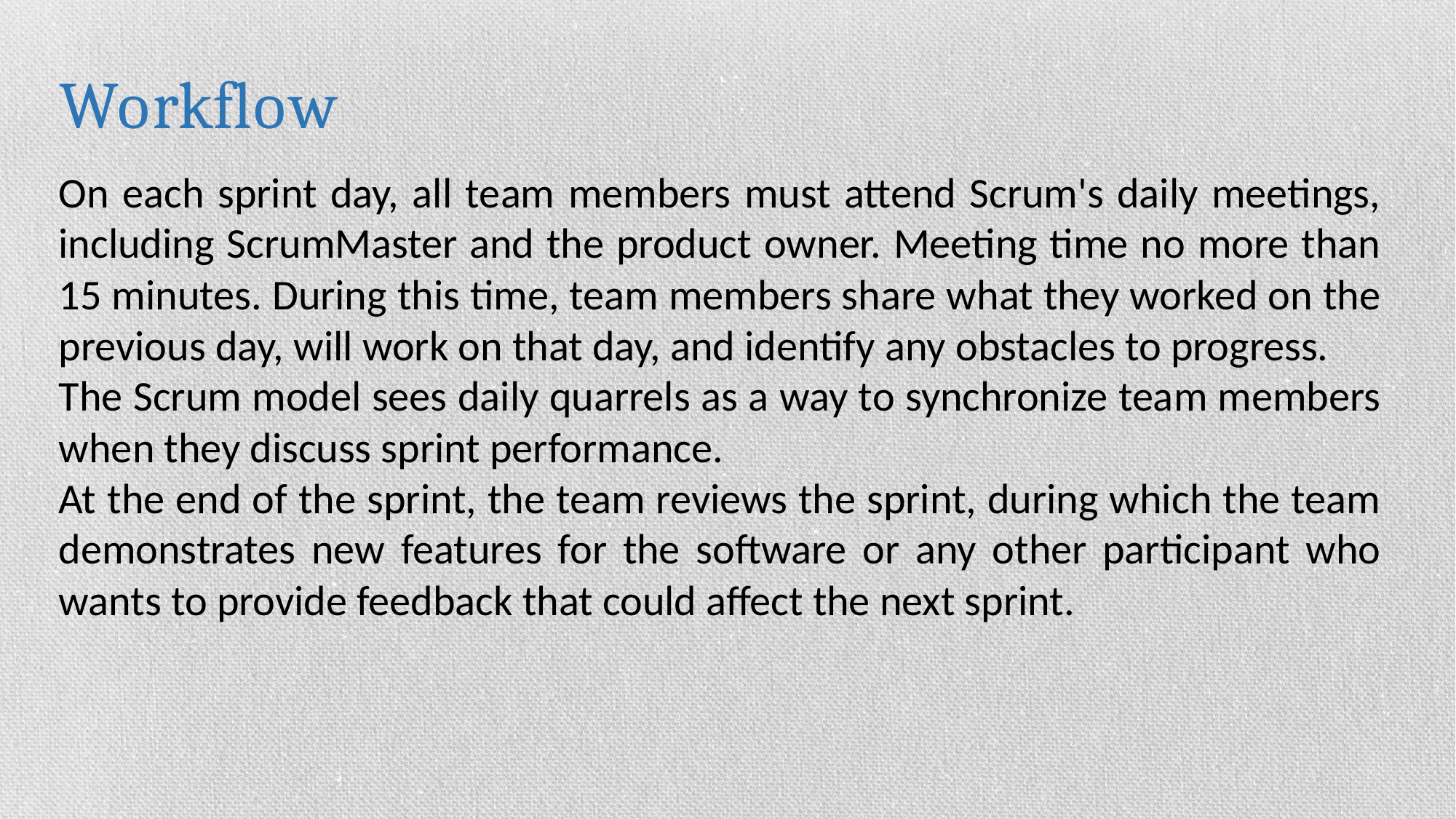

Workflow
On each sprint day, all team members must attend Scrum's daily meetings, including ScrumMaster and the product owner. Meeting time no more than 15 minutes. During this time, team members share what they worked on the previous day, will work on that day, and identify any obstacles to progress.
The Scrum model sees daily quarrels as a way to synchronize team members when they discuss sprint performance.
At the end of the sprint, the team reviews the sprint, during which the team demonstrates new features for the software or any other participant who wants to provide feedback that could affect the next sprint.